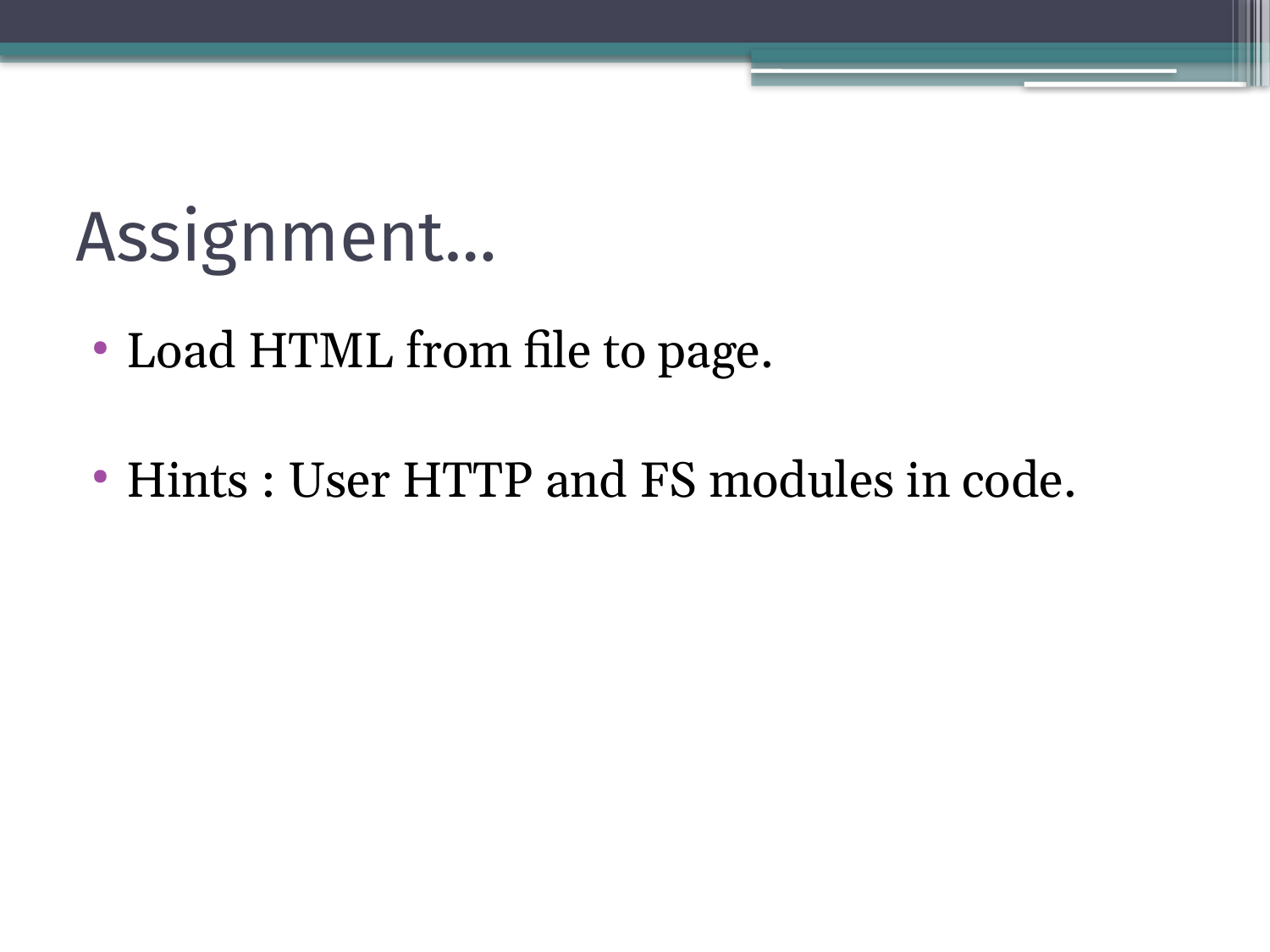

# Assignment…
Load HTML from file to page.

Hints : User HTTP and FS modules in code.